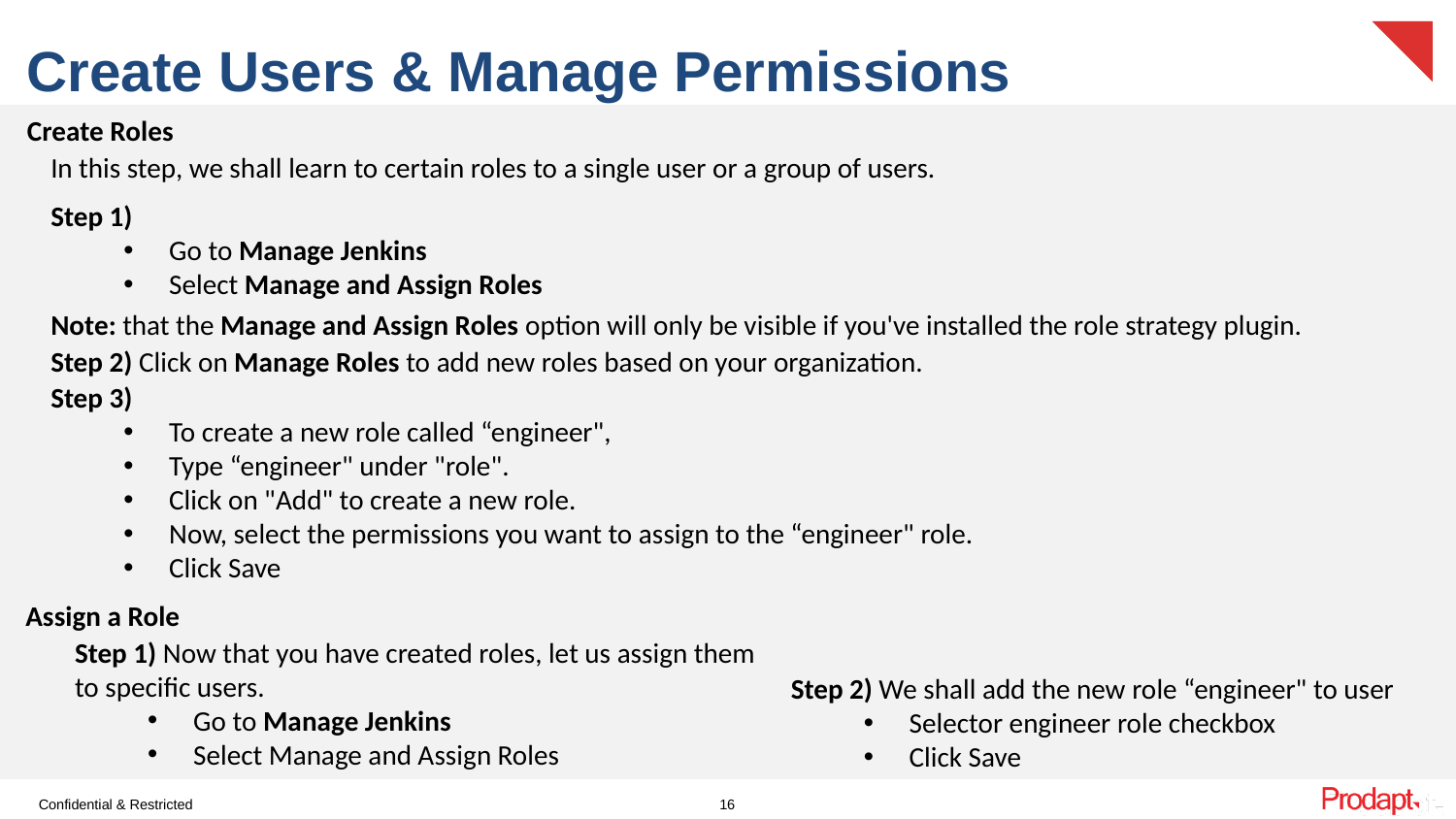

# Create Users & Manage Permissions
Create Roles
In this step, we shall learn to certain roles to a single user or a group of users.
Step 1)
Go to Manage Jenkins
Select Manage and Assign Roles
Note: that the Manage and Assign Roles option will only be visible if you've installed the role strategy plugin.
Step 2) Click on Manage Roles to add new roles based on your organization.
Step 3)
To create a new role called “engineer",
Type “engineer" under "role".
Click on "Add" to create a new role.
Now, select the permissions you want to assign to the “engineer" role.
Click Save
Assign a Role
Step 1) Now that you have created roles, let us assign them to specific users.
Go to Manage Jenkins
Select Manage and Assign Roles
Step 2) We shall add the new role “engineer" to user
Selector engineer role checkbox
Click Save
16